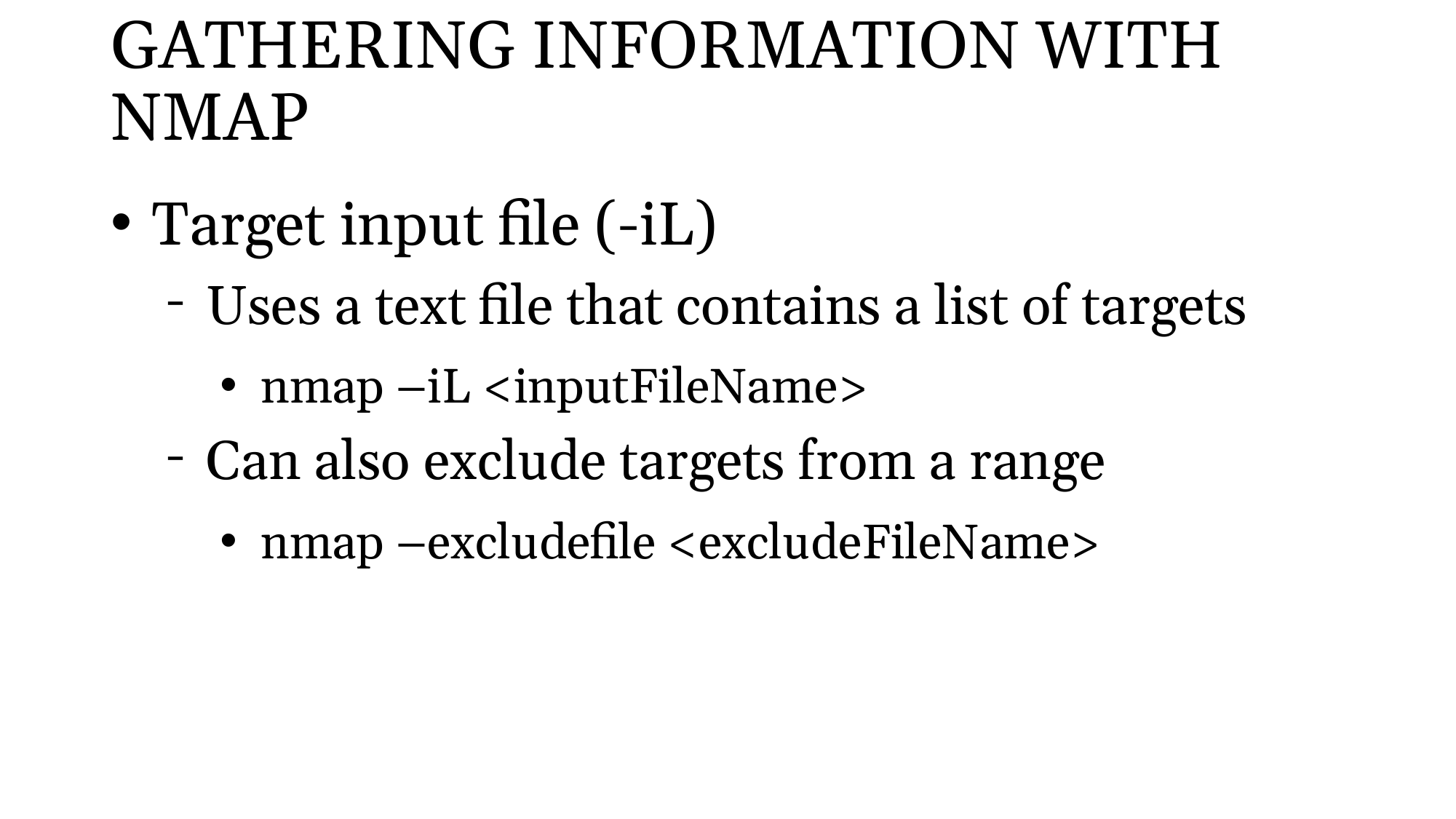

# GATHERING INFORMATION WITH NMAP
Target input file (-iL)
Uses a text file that contains a list of targets
nmap –iL <inputFileName>
Can also exclude targets from a range
nmap –excludefile <excludeFileName>